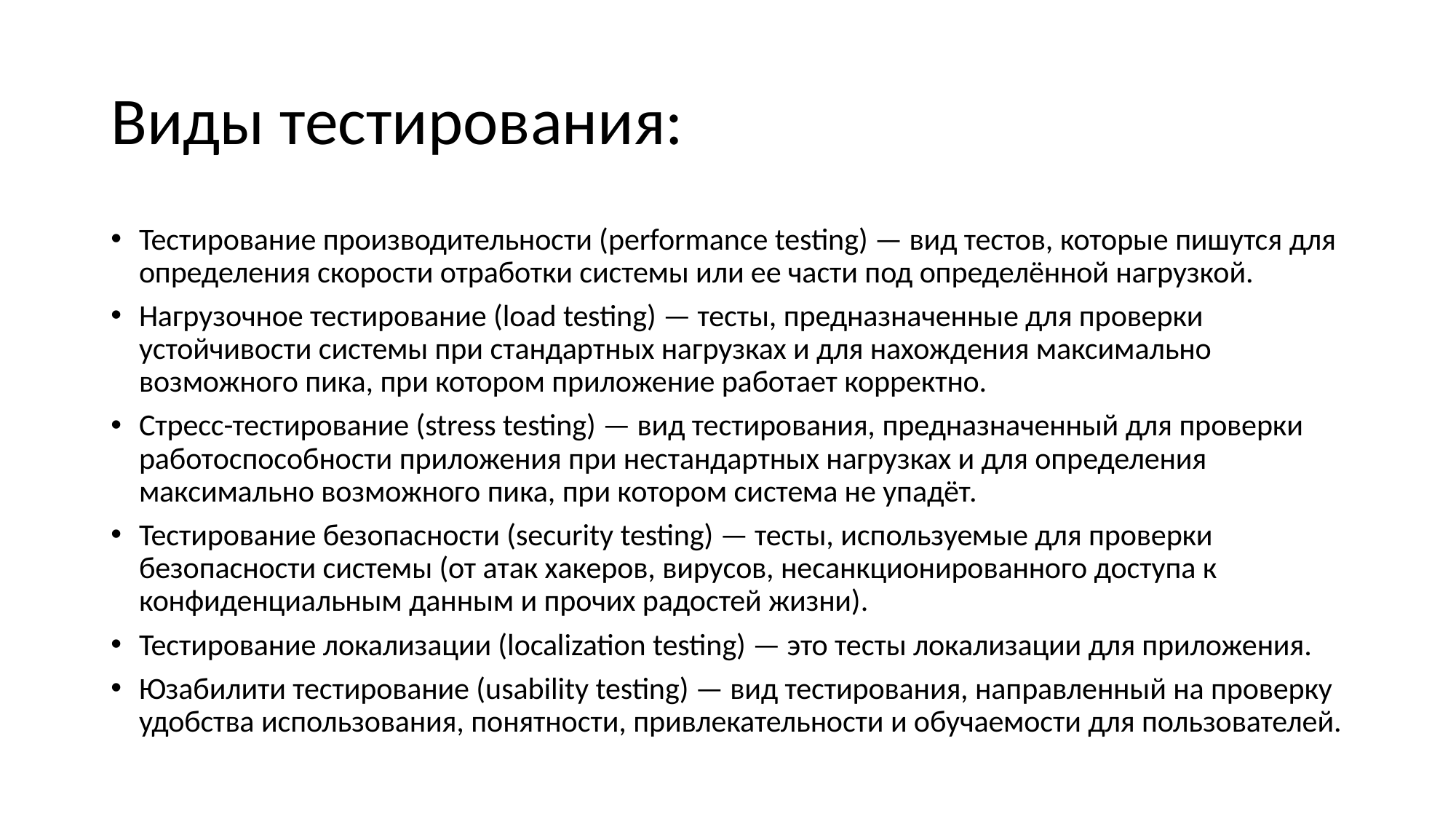

# Виды тестирования:
Тестирование производительности (performance testing) — вид тестов, которые пишутся для определения скорости отработки системы или ее части под определённой нагрузкой.
Нагрузочное тестирование (load testing) — тесты, предназначенные для проверки устойчивости системы при стандартных нагрузках и для нахождения максимально возможного пика, при котором приложение работает корректно.
Стресс-тестирование (stress testing) — вид тестирования, предназначенный для проверки работоспособности приложения при нестандартных нагрузках и для определения максимально возможного пика, при котором система не упадёт.
Тестирование безопасности (security testing) — тесты, используемые для проверки безопасности системы (от атак хакеров, вирусов, несанкционированного доступа к конфиденциальным данным и прочих радостей жизни).
Тестирование локализации (localization testing) — это тесты локализации для приложения.
Юзабилити тестирование (usability testing) — вид тестирования, направленный на проверку  удобства использования, понятности, привлекательности и обучаемости для пользователей.